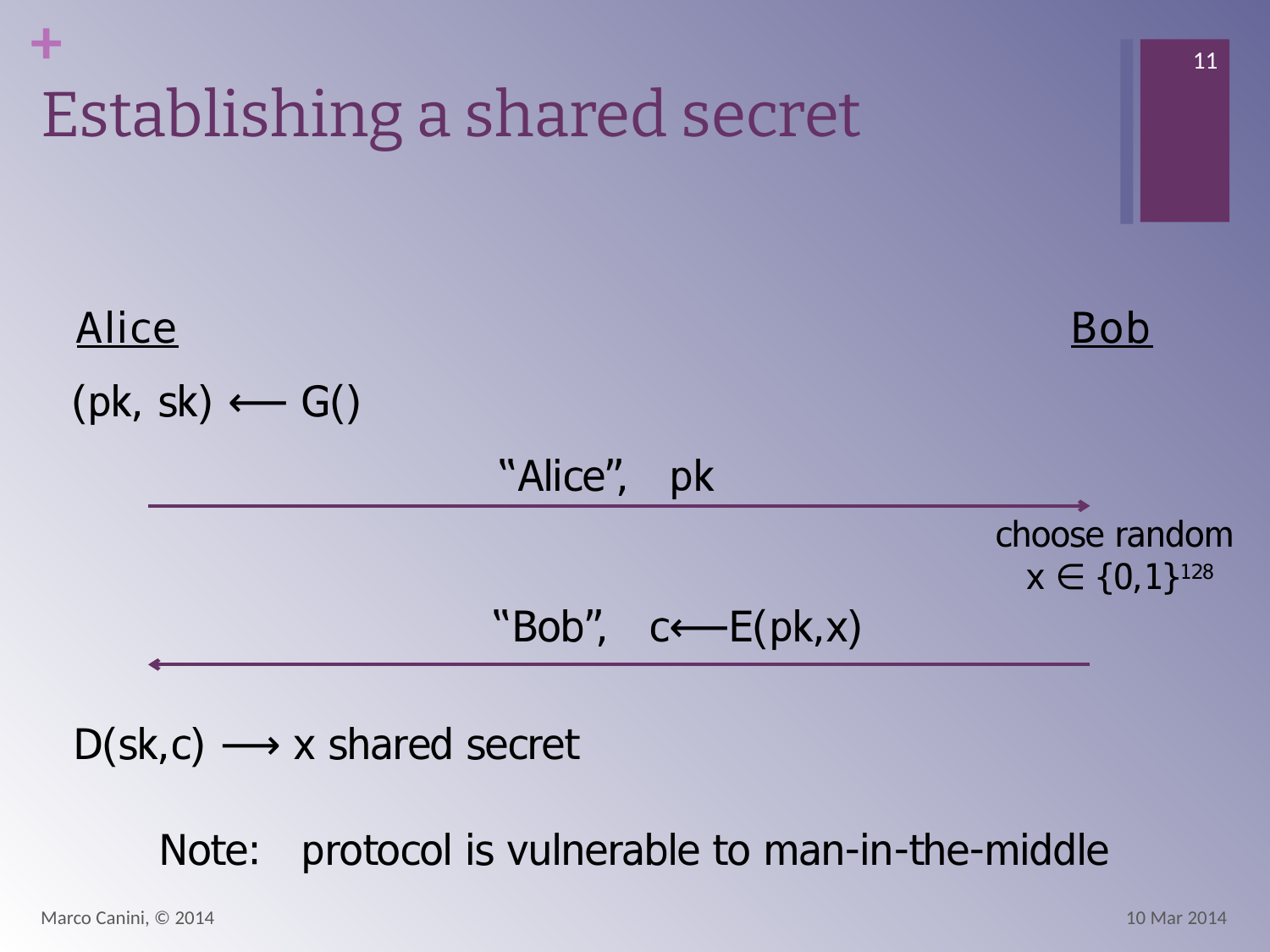

11
# Establishing a shared secret
Alice
Bob
(pk, sk) ⟵ G()
“Alice”,   pk
choose random
x ∈ {0,1}128
“Bob”,   c⟵E(pk,x)
D(sk,c) ⟶ x shared secret
Note:   protocol is vulnerable to man-in-the-middle
Marco Canini, © 2014
10 Mar 2014